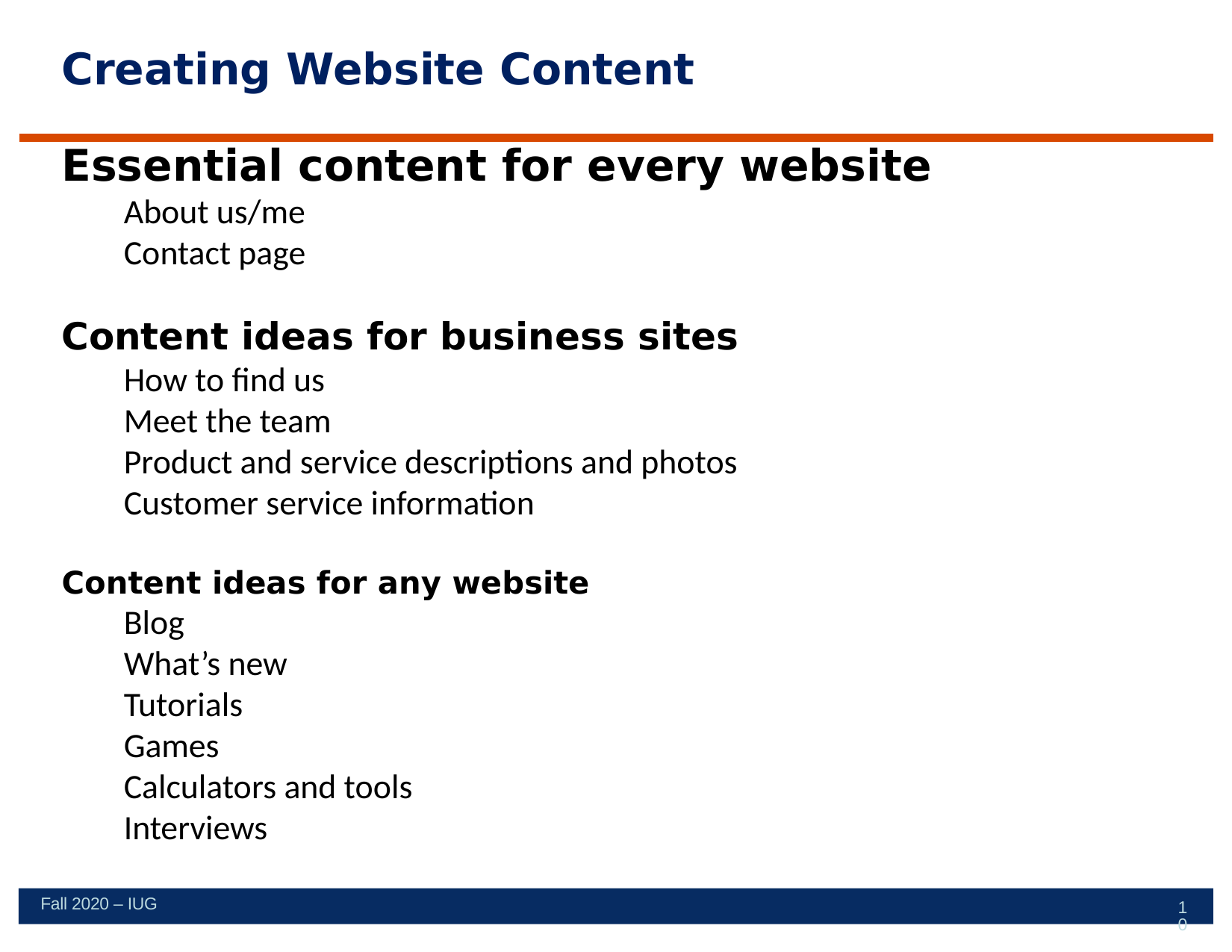

# Creating Website Content
Essential content for every website
About us/me
Contact page

Content ideas for business sites
How to find us
Meet the team
Product and service descriptions and photos
Customer service information

Content ideas for any website
Blog
What’s new
Tutorials
Games
Calculators and tools
Interviews

Fall 2020 – IUG
10